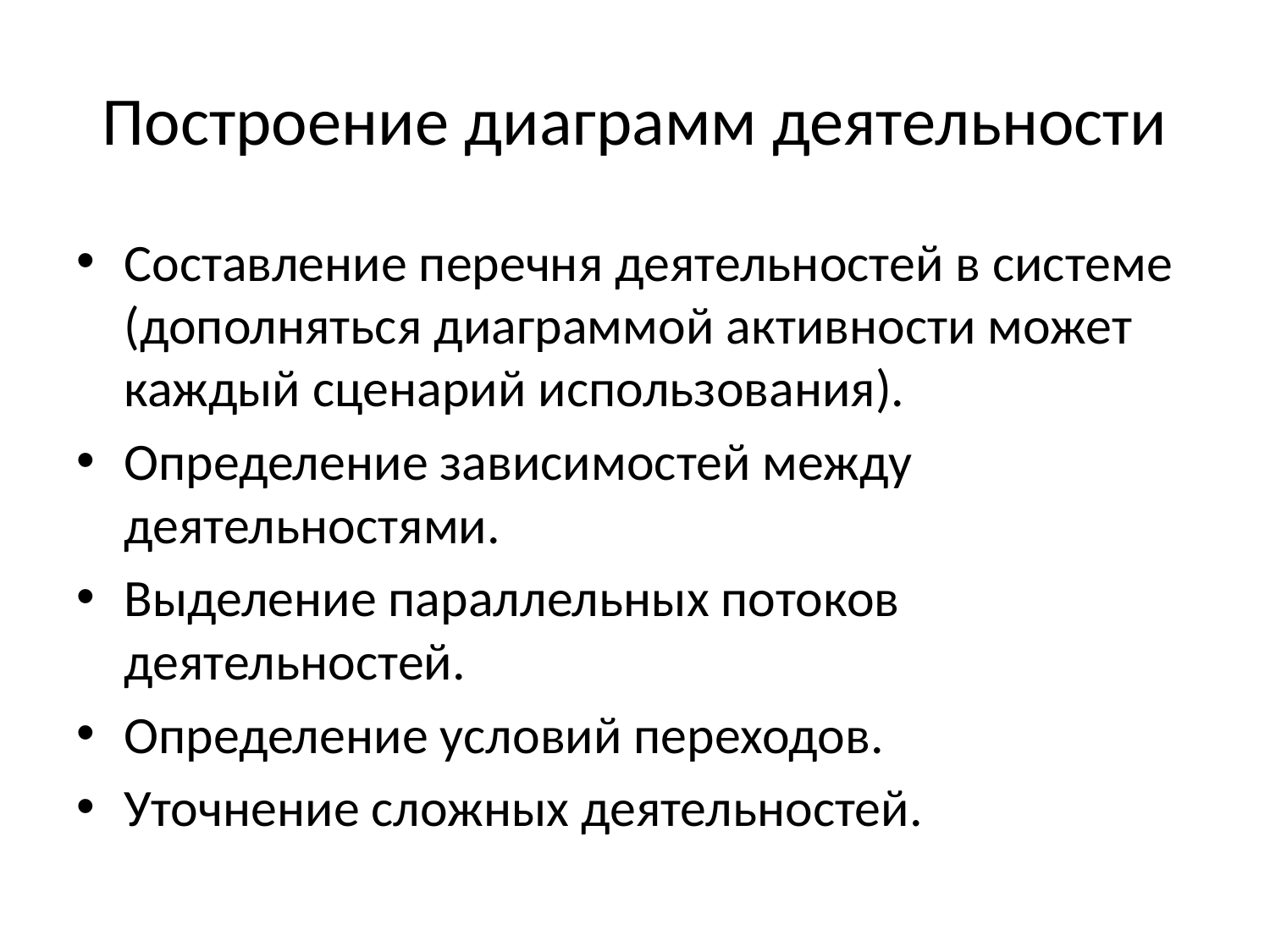

# Построение диаграмм деятельности
Составление перечня деятельностей в системе (дополняться диаграммой активности может каждый сценарий использования).
Определение зависимостей между деятельностями.
Выделение параллельных потоков деятельностей.
Определение условий переходов.
Уточнение сложных деятельностей.